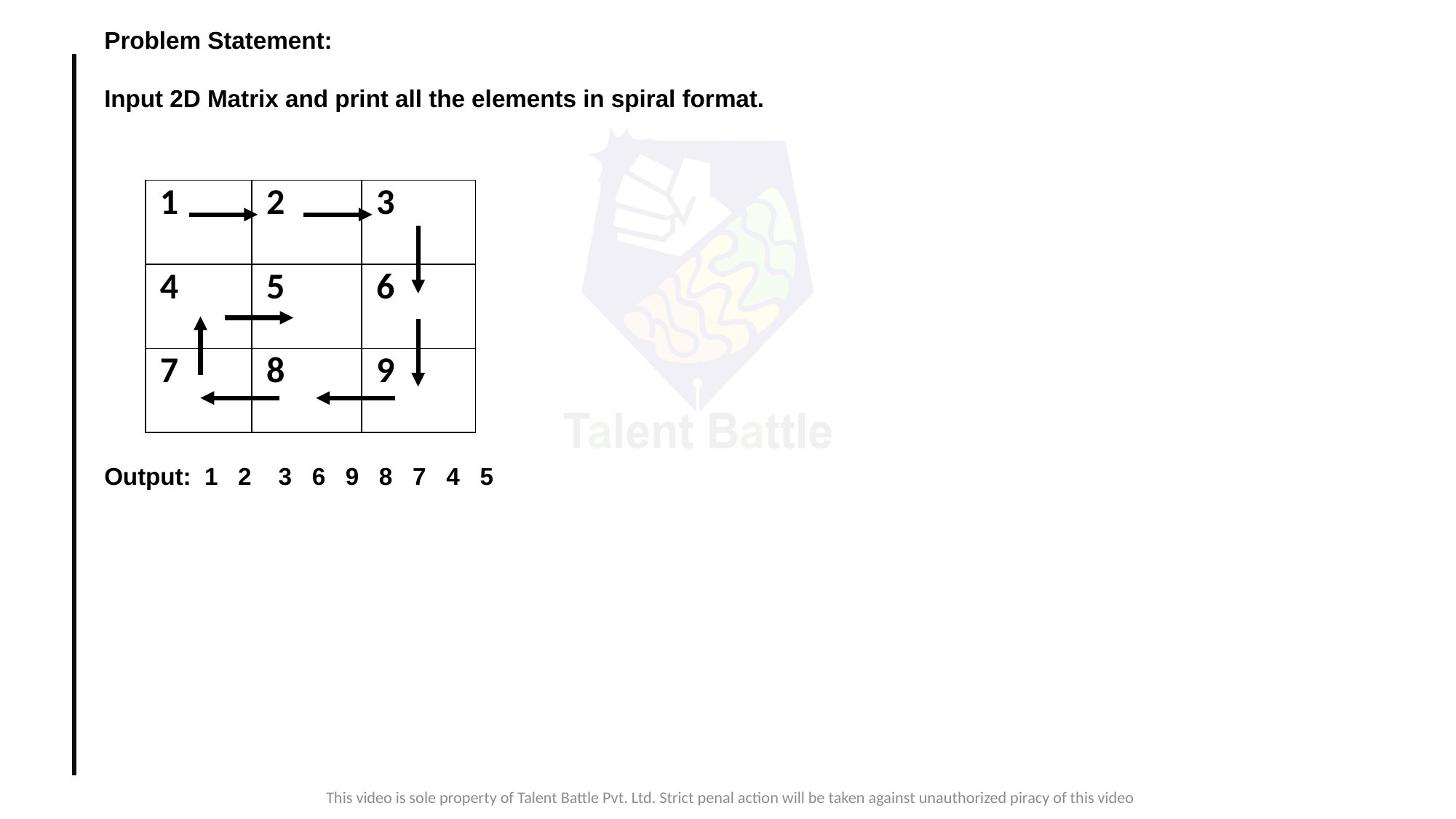

Problem Statement:

Input 2D Matrix and print all the elements in spiral format.

Output:  1   2    3   6   9   8   7   4   5

| 1 | 2 | 3 |
| --- | --- | --- |
| 4 | 5 | 6 |
| 7 | 8 | 9 |
This video is sole property of Talent Battle Pvt. Ltd. Strict penal action will be taken against unauthorized piracy of this video